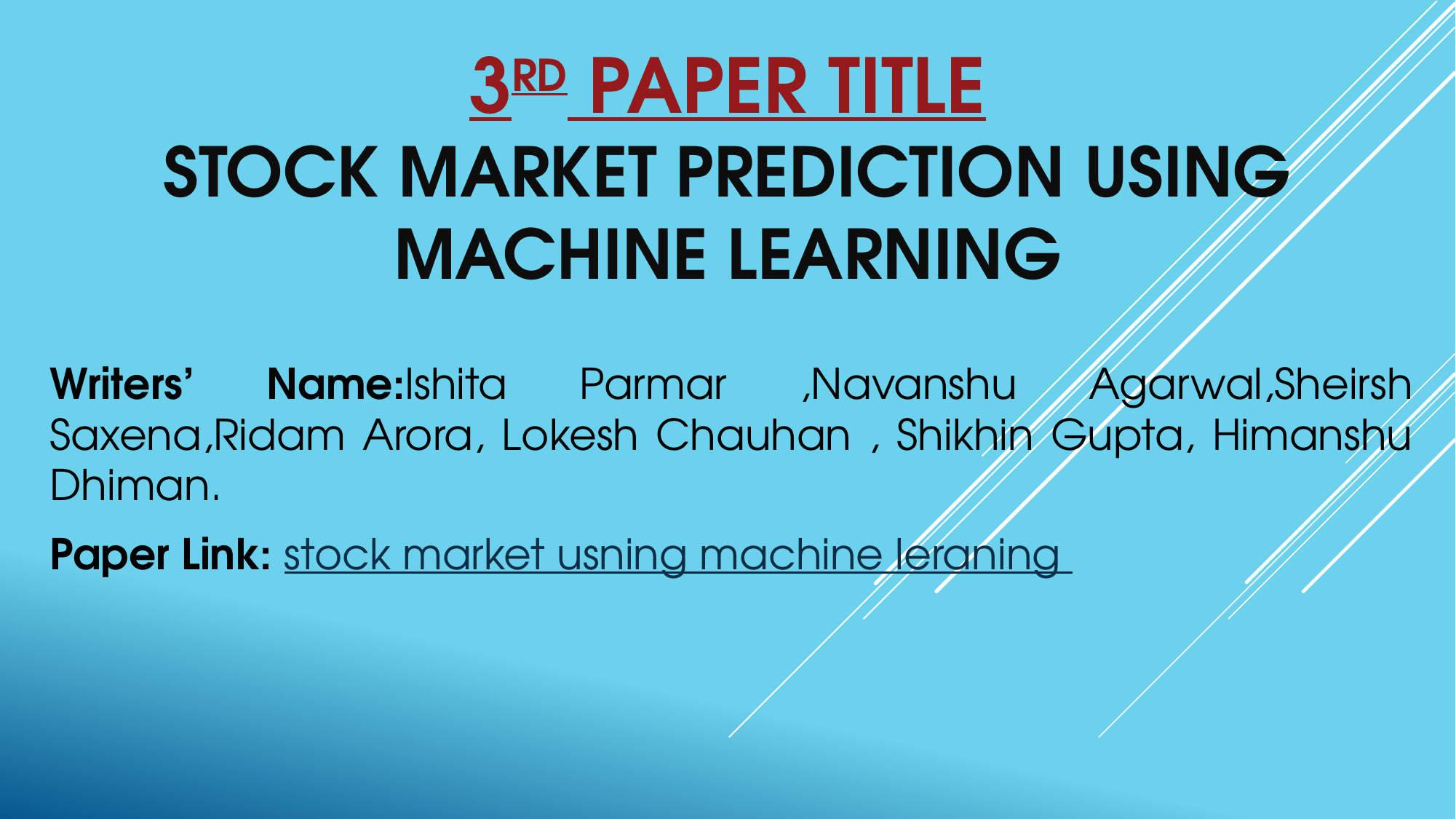

# 3rd Paper title Stock market prediction using machine learning
Writers’ Name:Ishita Parmar ,Navanshu Agarwal,Sheirsh Saxena,Ridam Arora, Lokesh Chauhan , Shikhin Gupta, Himanshu Dhiman.
Paper Link: stock market usning machine leraning